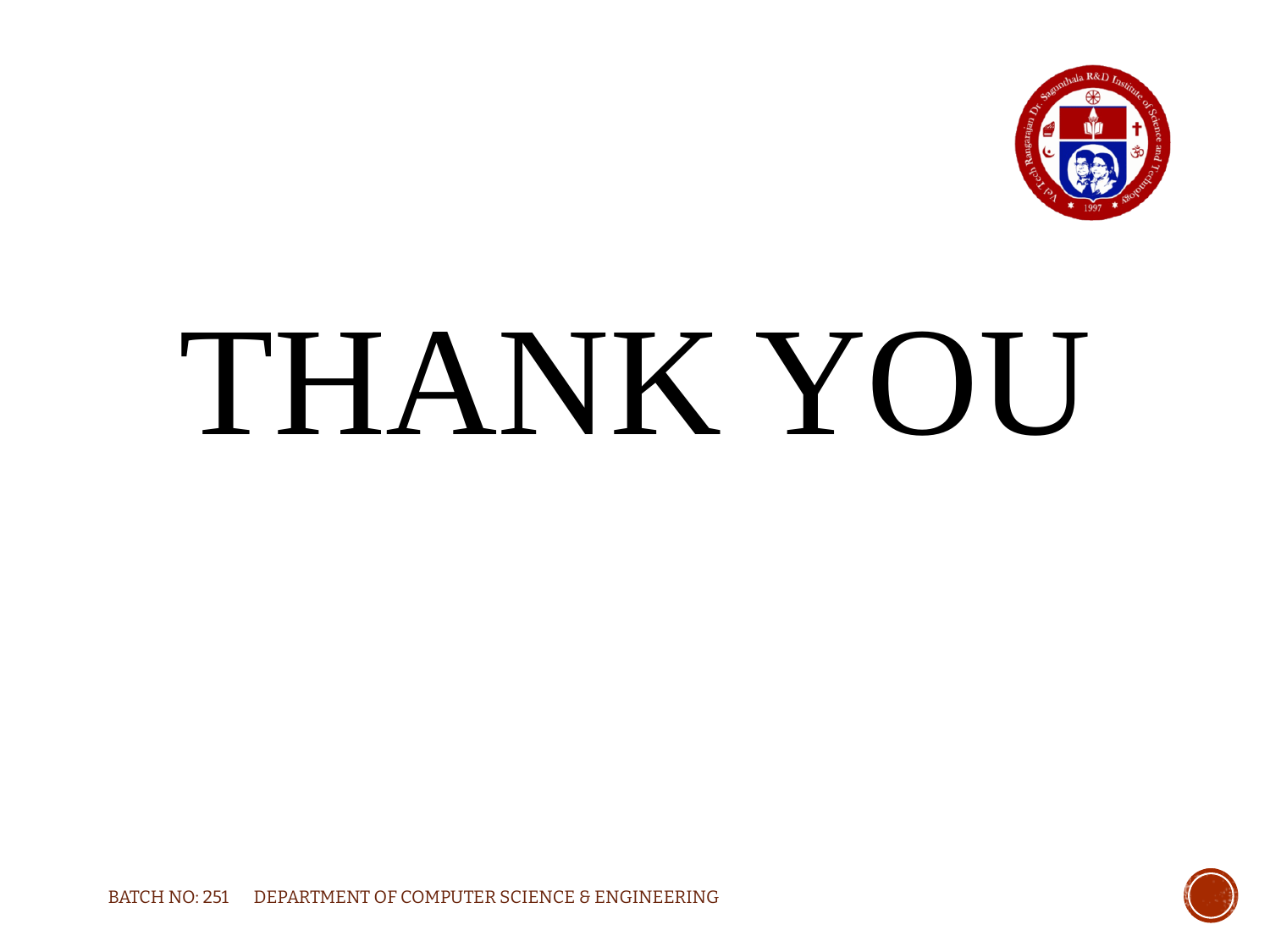

THANK YOU
BATCH NO: 251       DEPARTMENT OF COMPUTER SCIENCE & ENGINEERING

25